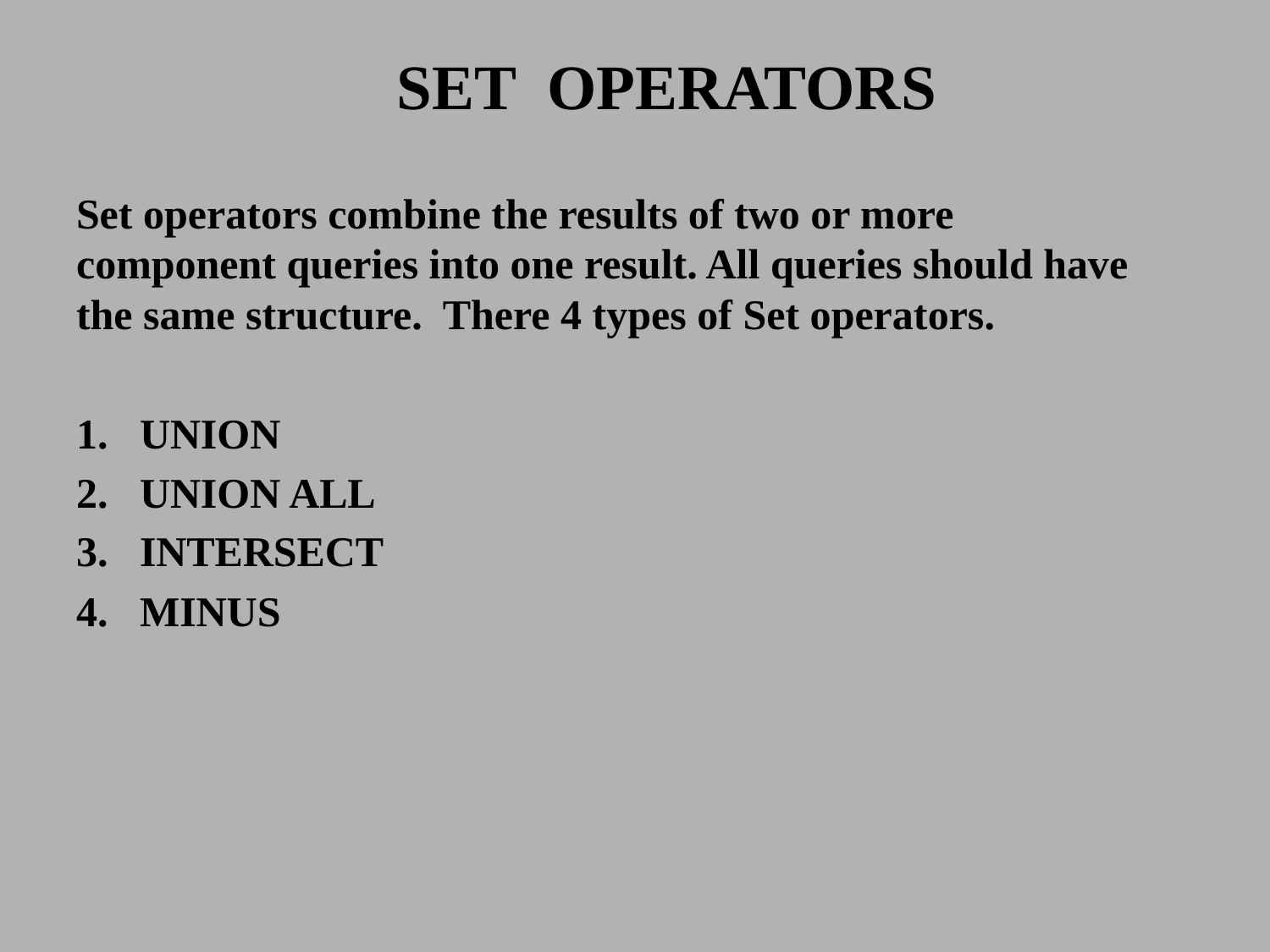

# SET  OPERATORS
Set operators combine the results of two or more component queries into one result. All queries should have the same structure.  There 4 types of Set operators.

UNION
UNION ALL
INTERSECT
MINUS